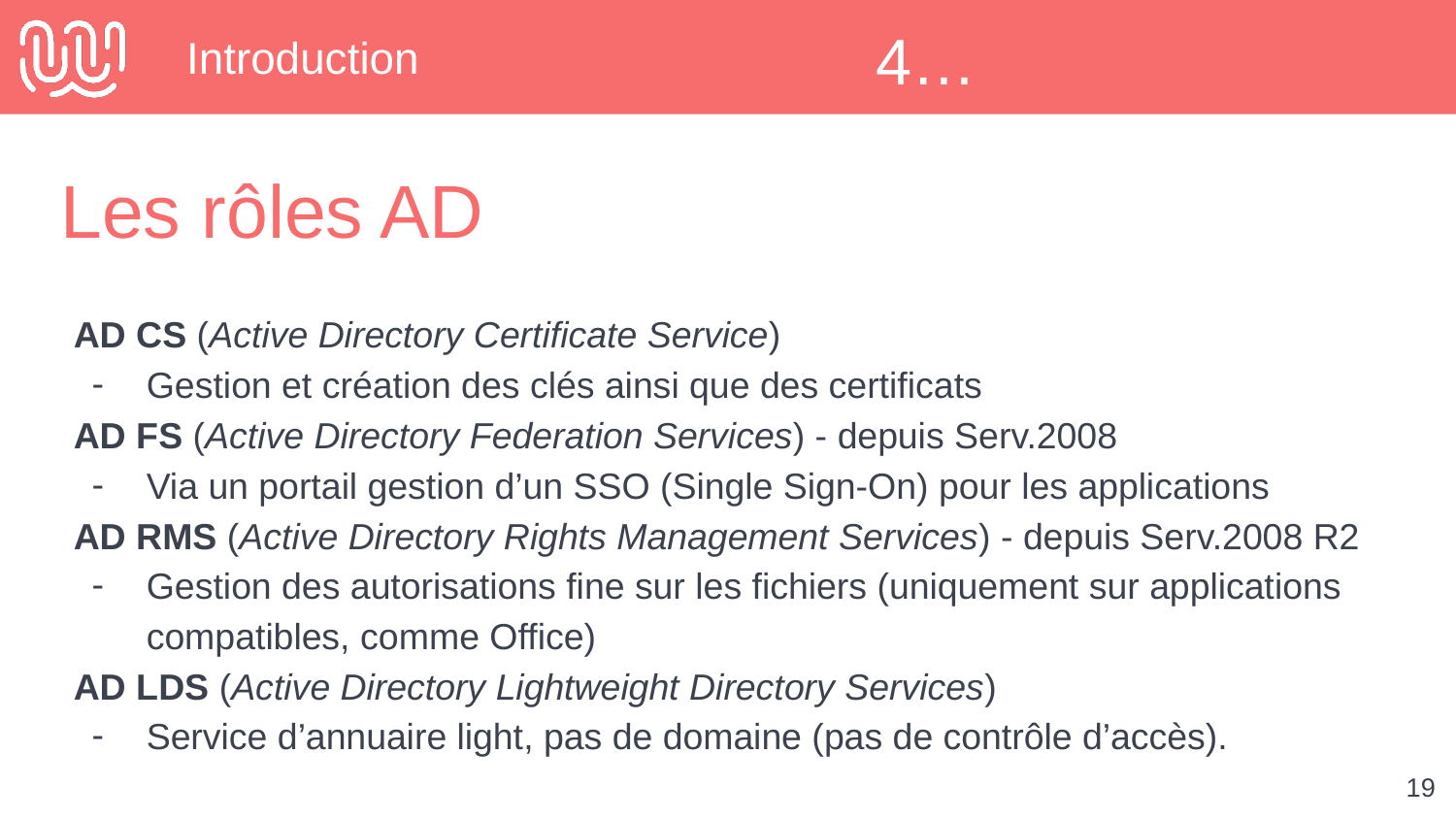

# Introduction
4…
Les rôles AD
AD CS (Active Directory Certificate Service)
Gestion et création des clés ainsi que des certificats
AD FS (Active Directory Federation Services) - depuis Serv.2008
Via un portail gestion d’un SSO (Single Sign-On) pour les applications
AD RMS (Active Directory Rights Management Services) - depuis Serv.2008 R2
Gestion des autorisations fine sur les fichiers (uniquement sur applications compatibles, comme Office)
AD LDS (Active Directory Lightweight Directory Services)
Service d’annuaire light, pas de domaine (pas de contrôle d’accès).
19